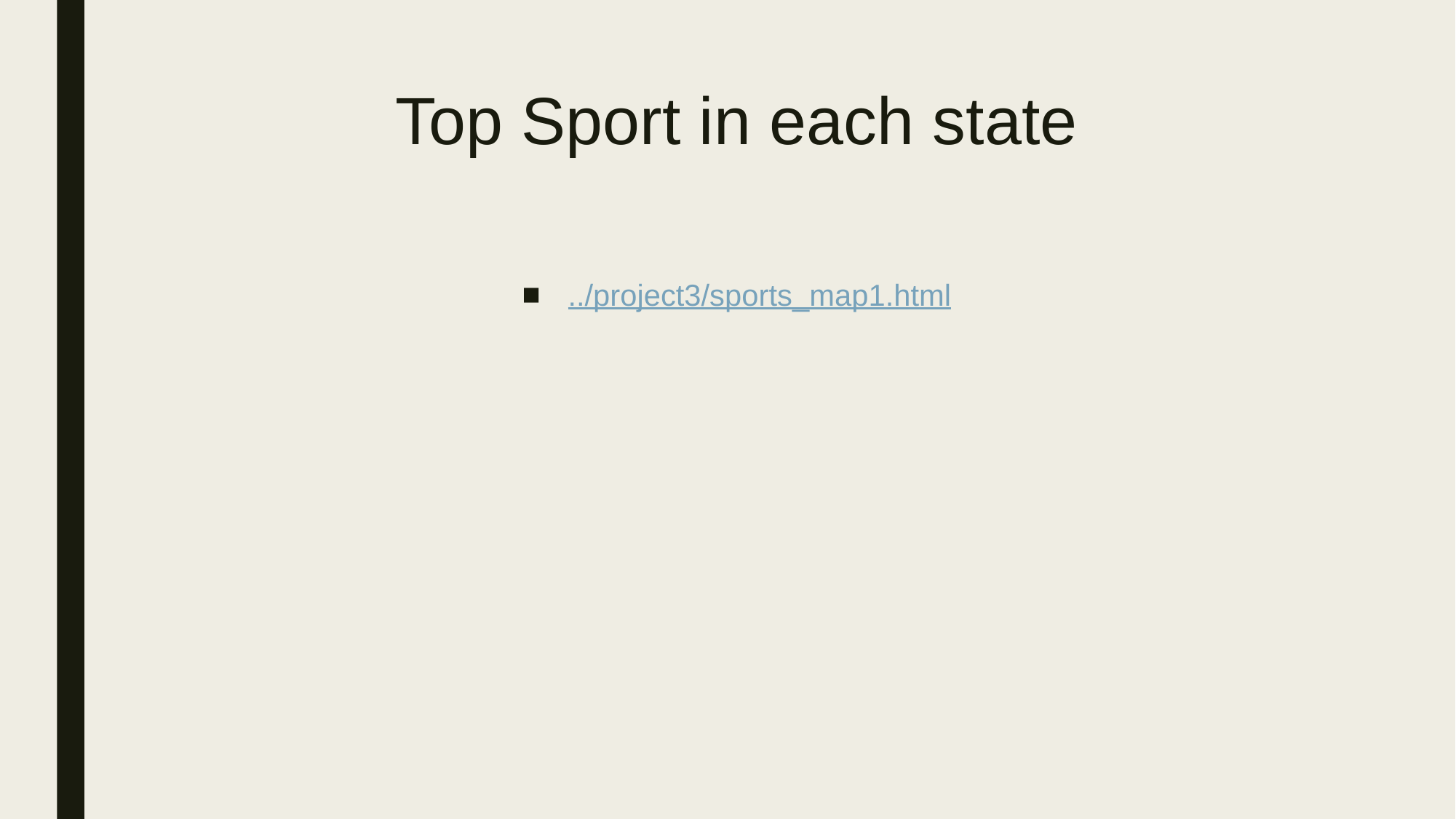

# Top Sport in each state
../project3/sports_map1.html